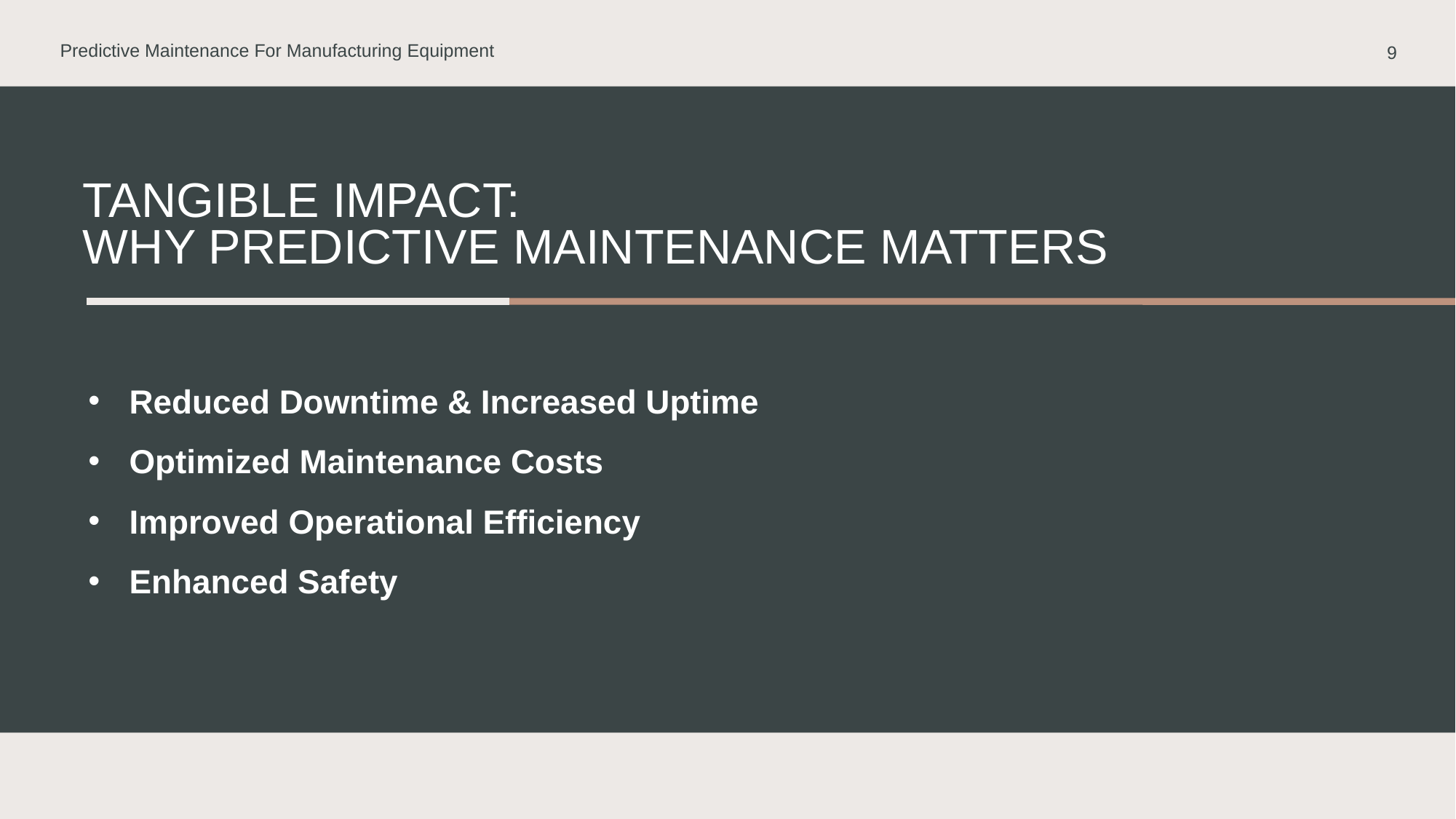

Predictive Maintenance For Manufacturing Equipment
9
# Tangible Impact: Why Predictive Maintenance Matters
Reduced Downtime & Increased Uptime
Optimized Maintenance Costs
Improved Operational Efficiency
Enhanced Safety